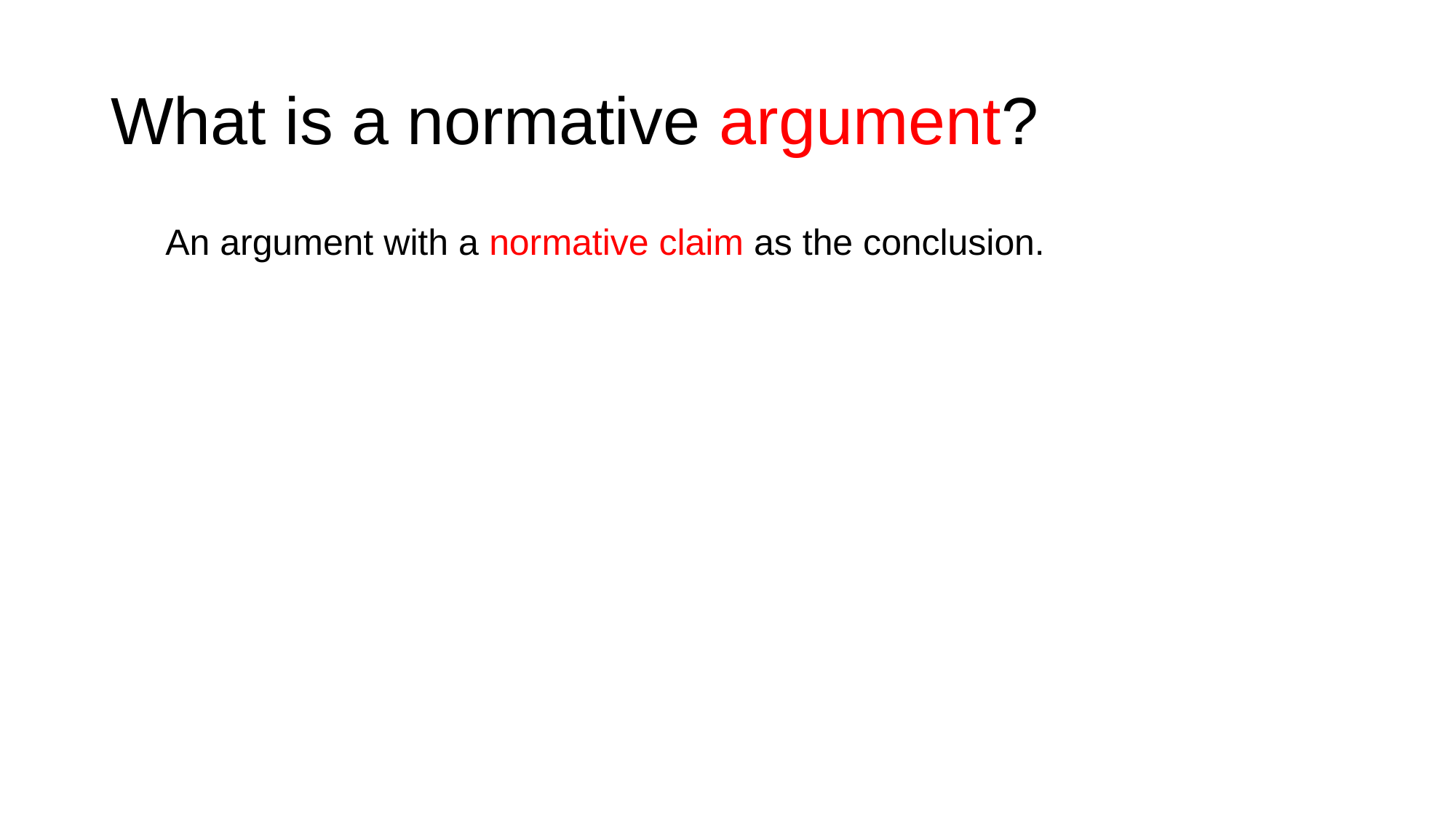

# What is a normative argument?
An argument with a normative claim as the conclusion.